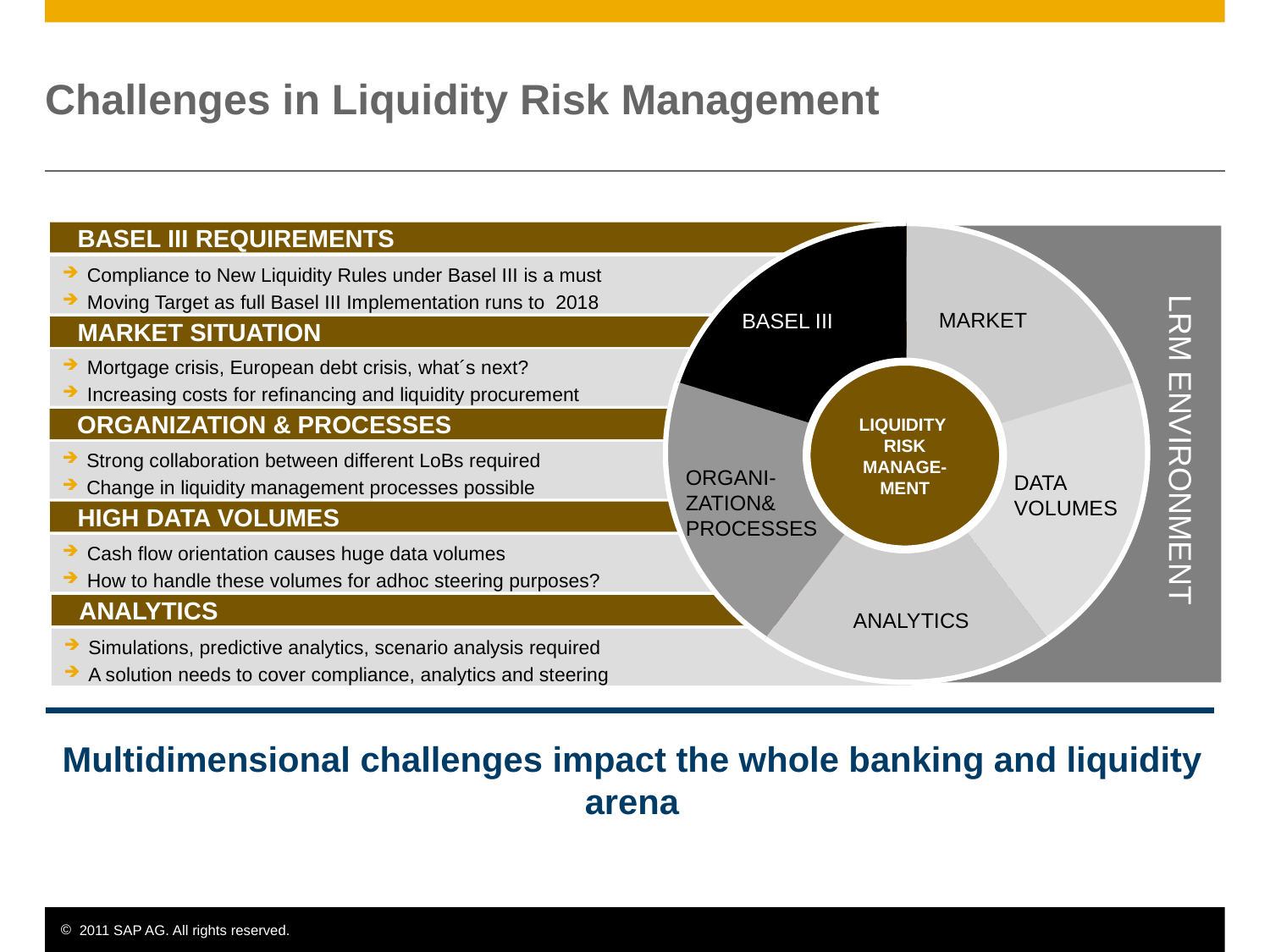

# Challenges in Liquidity Risk Management
BASEL III REQUIREMENTS

Reduzierung des Zeithorizontes
Ut enim ad
minim veniam, quis nostrud exercitation
MARKET
BASEL III
LIQUIDITY
RISK MANAGE-MENT

DATA VOLUMES
ORGANI-
ZATION&
PROCESSES

Aktualität der Planungsgrundlage mit entsprechend konkreten Zielvorgaben
ANALYTICS

Compliance to New Liquidity Rules under Basel III is a must
Moving Target as full Basel III Implementation runs to  2018
MARKET SITUATION
Mortgage crisis, European debt crisis, what´s next?
Increasing costs for refinancing and liquidity procurement
ORGANIZATION & PROCESSES
LRM ENVIRONMENT
Strong collaboration between different LoBs required
Change in liquidity management processes possible
HIGH DATA VOLUMES
Cash flow orientation causes huge data volumes
How to handle these volumes for adhoc steering purposes?
ANALYTICS
Simulations, predictive analytics, scenario analysis required
A solution needs to cover compliance, analytics and steering
Multidimensional challenges impact the whole banking and liquidity arena